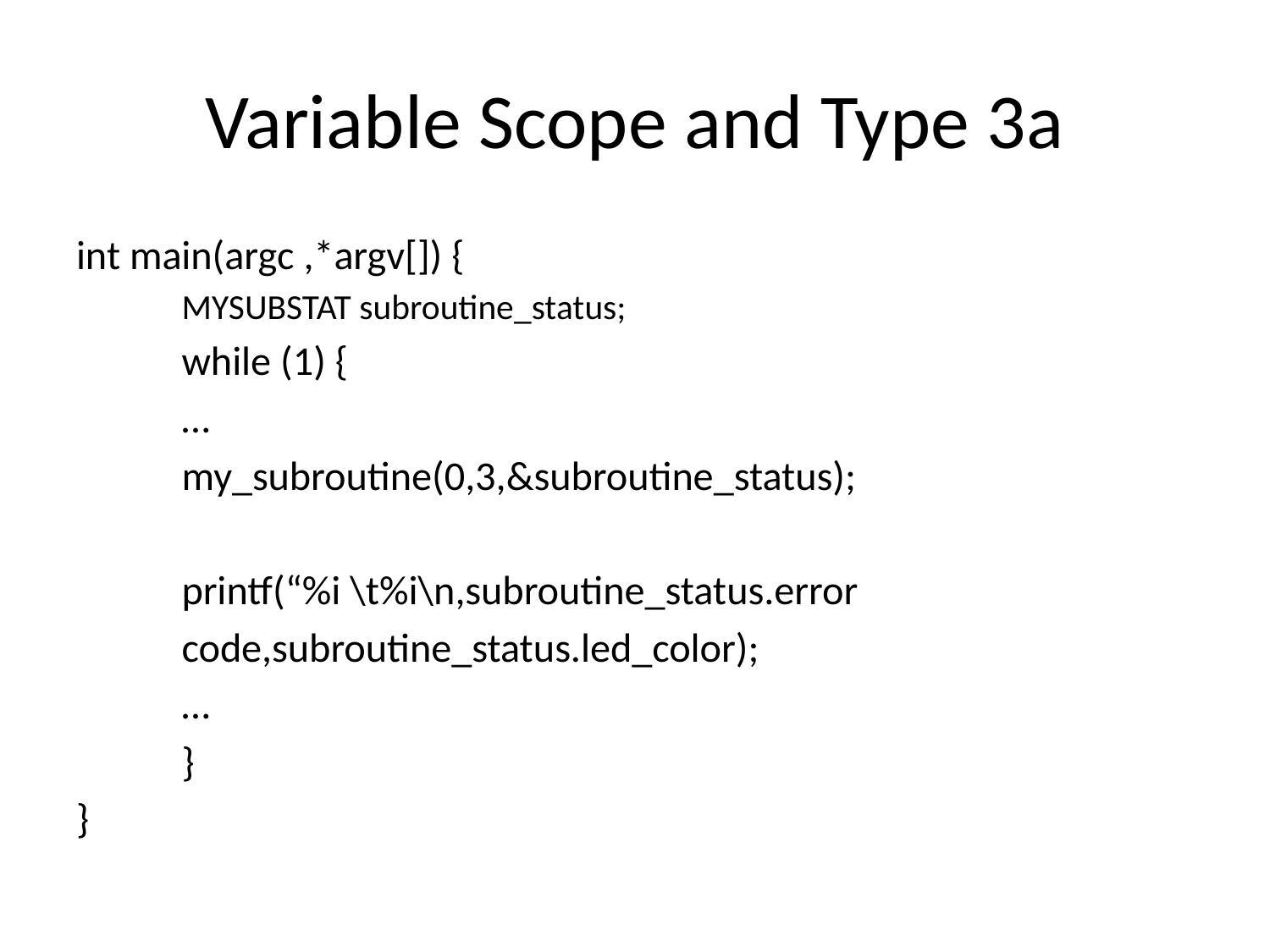

# Variable Scope and Type 3a
int main(argc ,*argv[]) {
	MYSUBSTAT subroutine_status;
	while (1) {
		…
		my_subroutine(0,3,&subroutine_status);

		printf(“%i \t%i\n,subroutine_status.error
		code,subroutine_status.led_color);
		…
	}
}